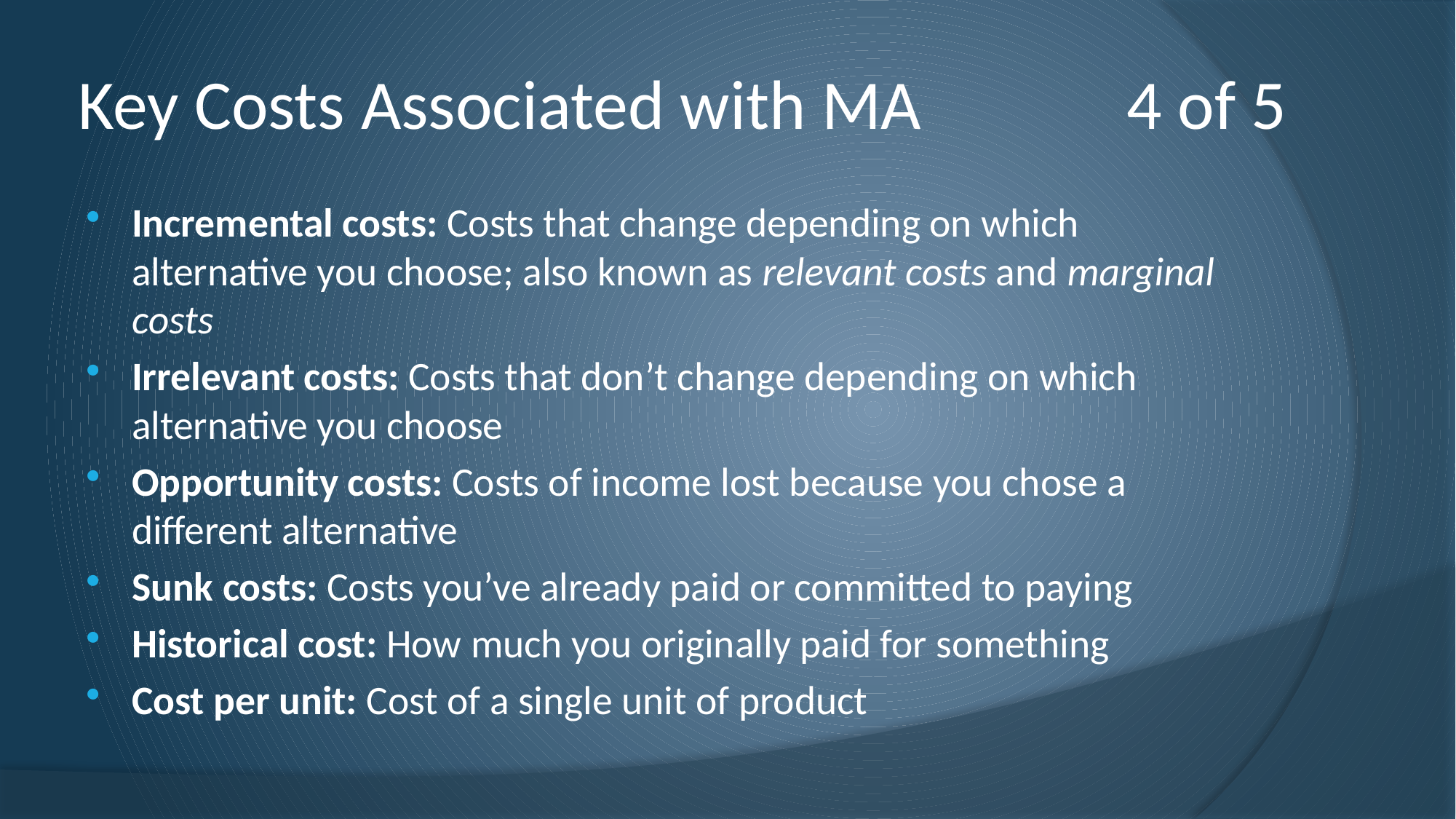

# Key Costs Associated with MA             4 of 5
Incremental costs: Costs that change depending on which alternative you choose; also known as relevant costs and marginal costs
Irrelevant costs: Costs that don’t change depending on which alternative you choose
Opportunity costs: Costs of income lost because you chose a different alternative
Sunk costs: Costs you’ve already paid or committed to paying
Historical cost: How much you originally paid for something
Cost per unit: Cost of a single unit of product